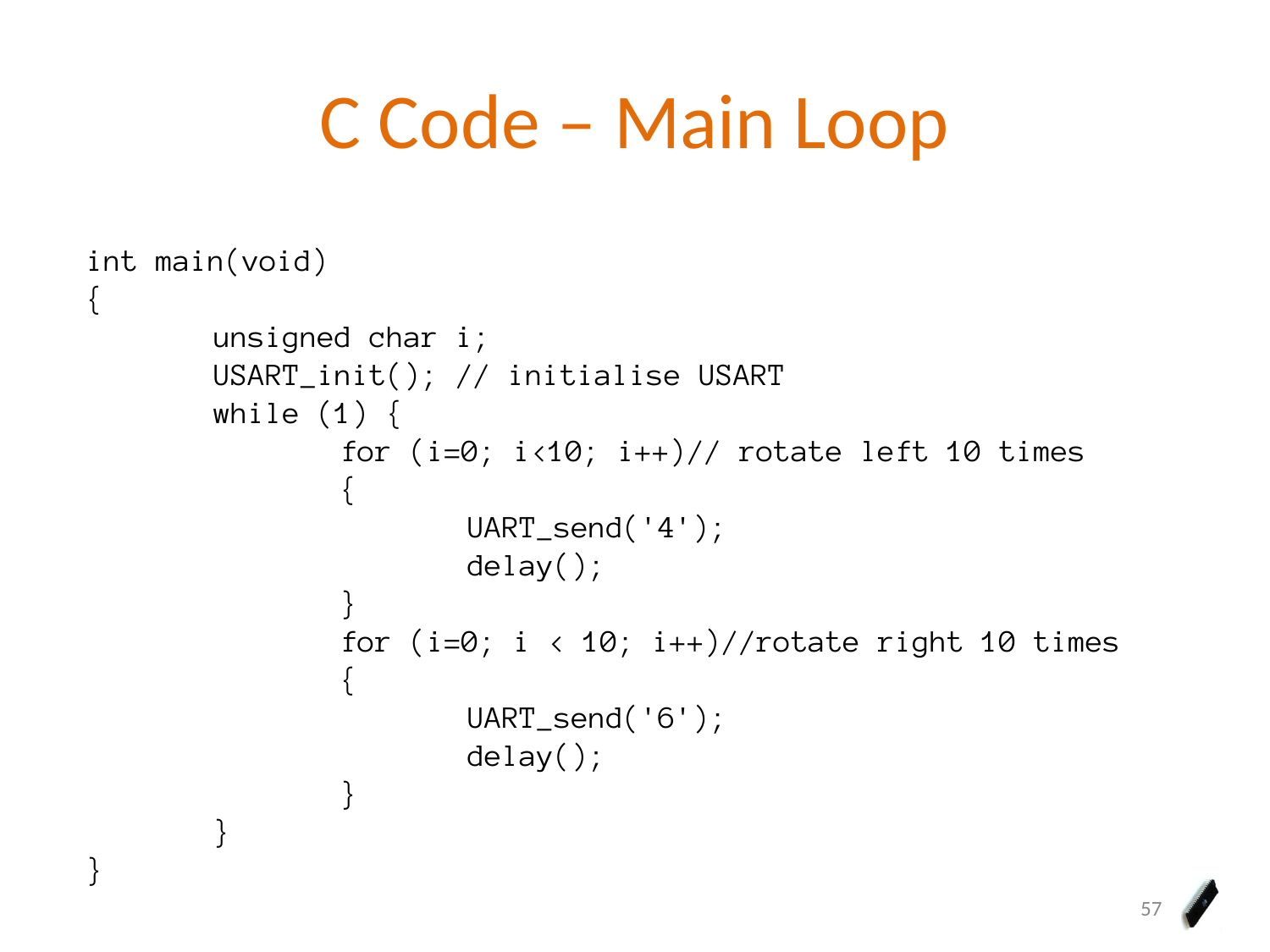

# C Code – Main Loop
int main(void)
{
	unsigned char i;
	USART_init(); // initialise USART
	while (1) {
		for (i=0; i<10; i++)// rotate left 10 times
		{
			UART_send('4');
			delay();
		}
		for (i=0; i < 10; i++)//rotate right 10 times 		{
			UART_send('6');
			delay();
		}
	}
}
57